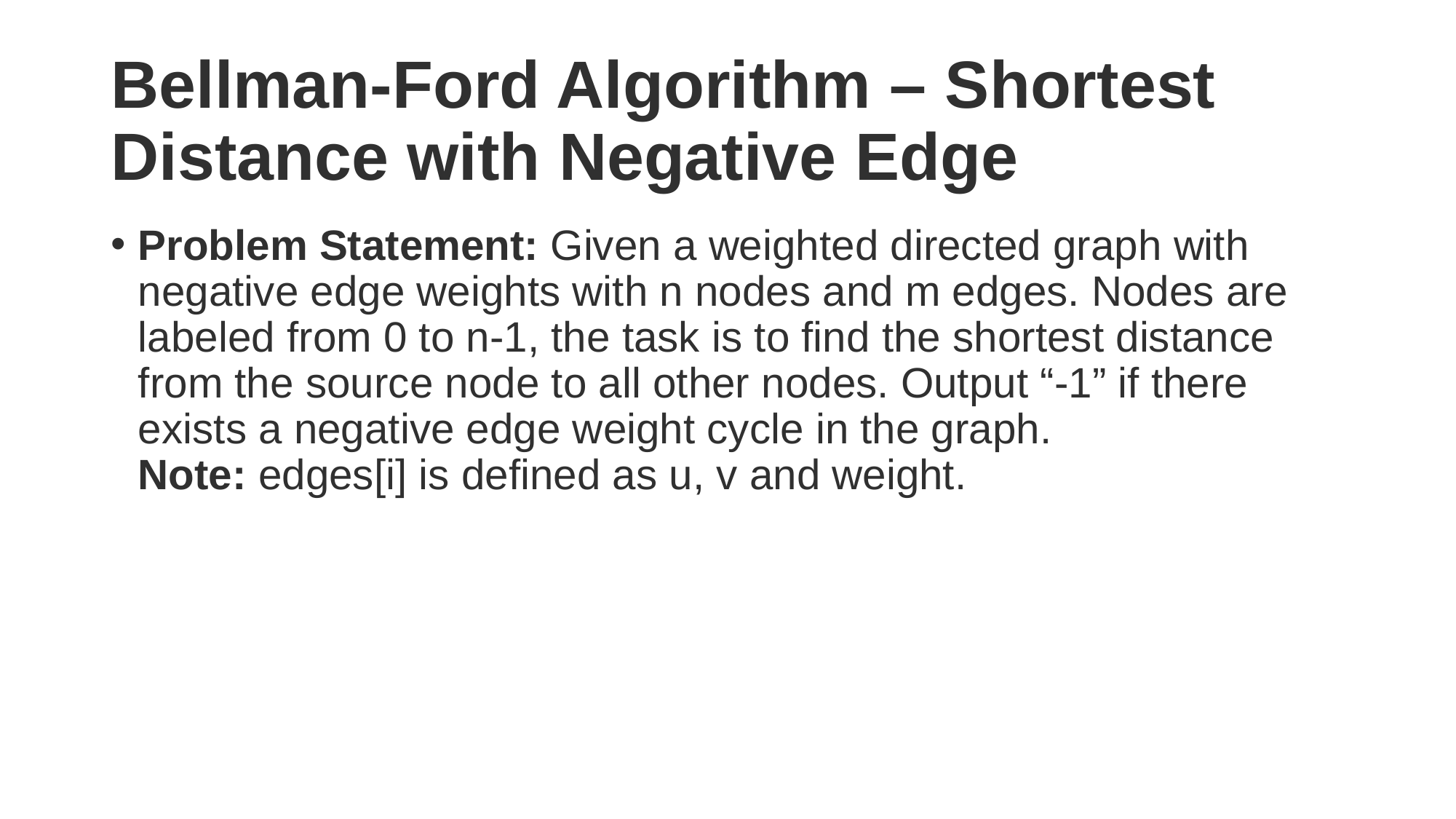

# Bellman-Ford Algorithm – Shortest Distance with Negative Edge
Problem Statement: Given a weighted directed graph with negative edge weights with n nodes and m edges. Nodes are labeled from 0 to n-1, the task is to find the shortest distance from the source node to all other nodes. Output “-1” if there exists a negative edge weight cycle in the graph.
Note: edges[i] is defined as u, v and weight.